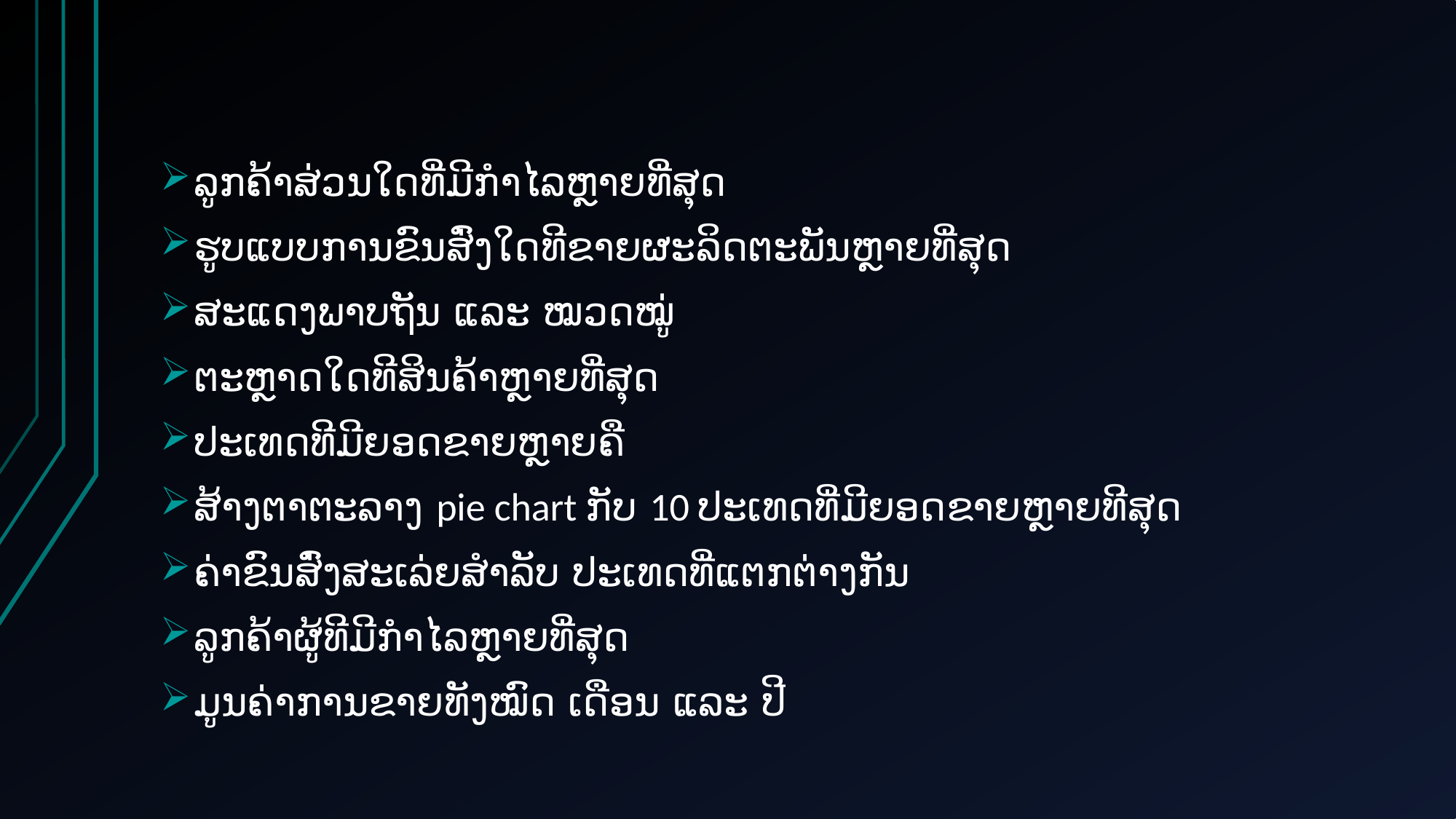

ລູກຄ້າສ່ວນໃດທີ່ມີກຳໄລຫຼາຍທີ່ສຸດ
ຮູບແບບການຂົນສົ່ງໃດທີຂາຍຜະລິດຕະພັນຫຼາຍທີ່ສຸດ
ສະແດງພາບຖັນ ແລະ ໝວດໝູ່
ຕະຫຼາດໃດທີສິນຄ້າຫຼາຍທີ່ສຸດ
ປະເທດທີມີຍອດຂາຍຫຼາຍຄື
ສ້າງຕາຕະລາງ pie chart ກັບ 10 ປະເທດທີ່ມີຍອດຂາຍຫຼາຍທີສຸດ
ຄ່າຂົນສົ່ງສະເລ່ຍສຳລັບ ປະເທດທີ່ແຕກຕ່າງກັນ
ລູກຄ້າຜູ້ທີມີກຳໄລຫຼາຍທີ່ສຸດ
ມູນຄ່າການຂາຍທັງໝົດ ເດືອນ ແລະ ປີ